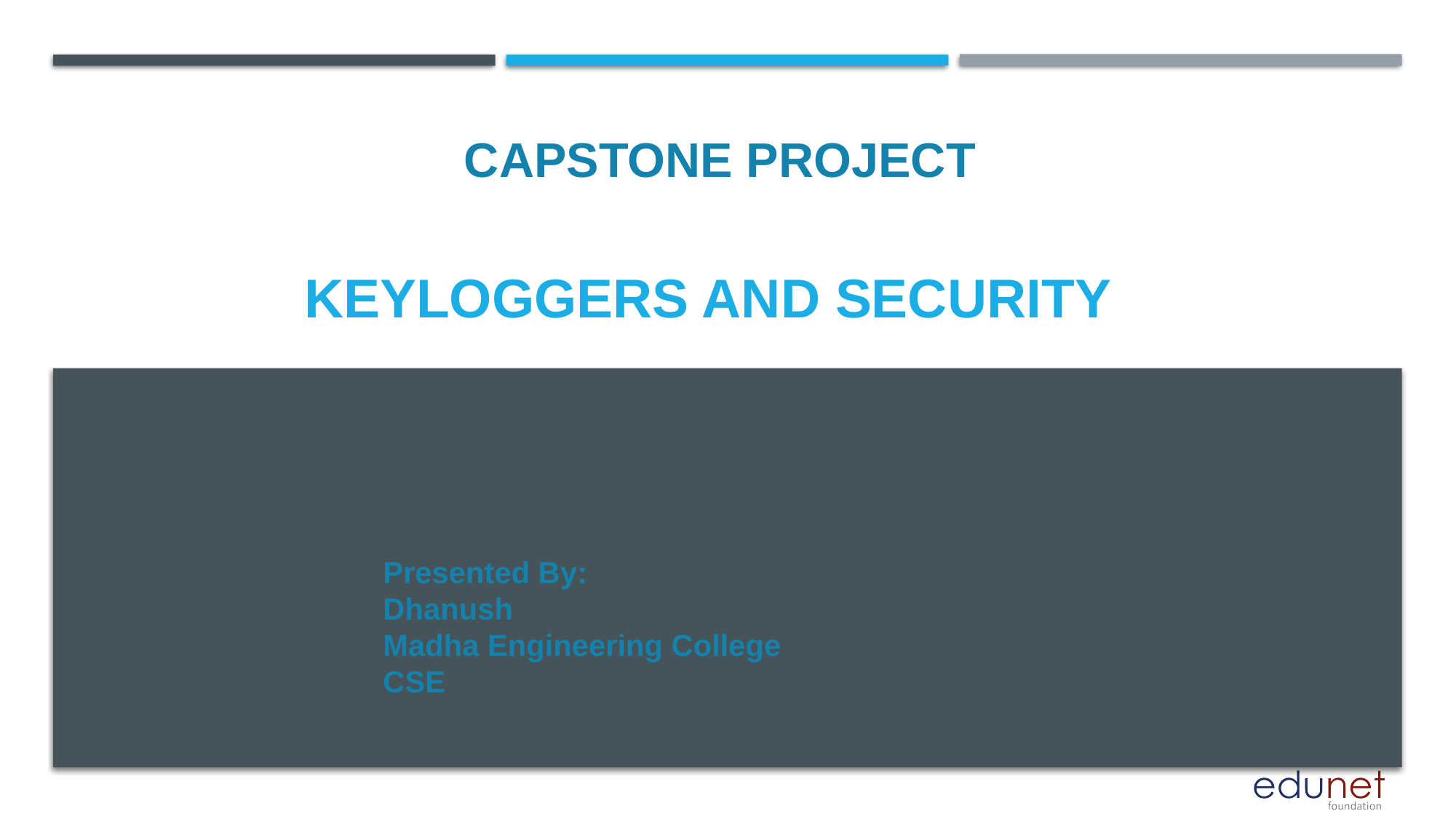

CAPSTONE PROJECT
# Keyloggers and security
Presented By:
Dhanush
Madha Engineering College
CSE